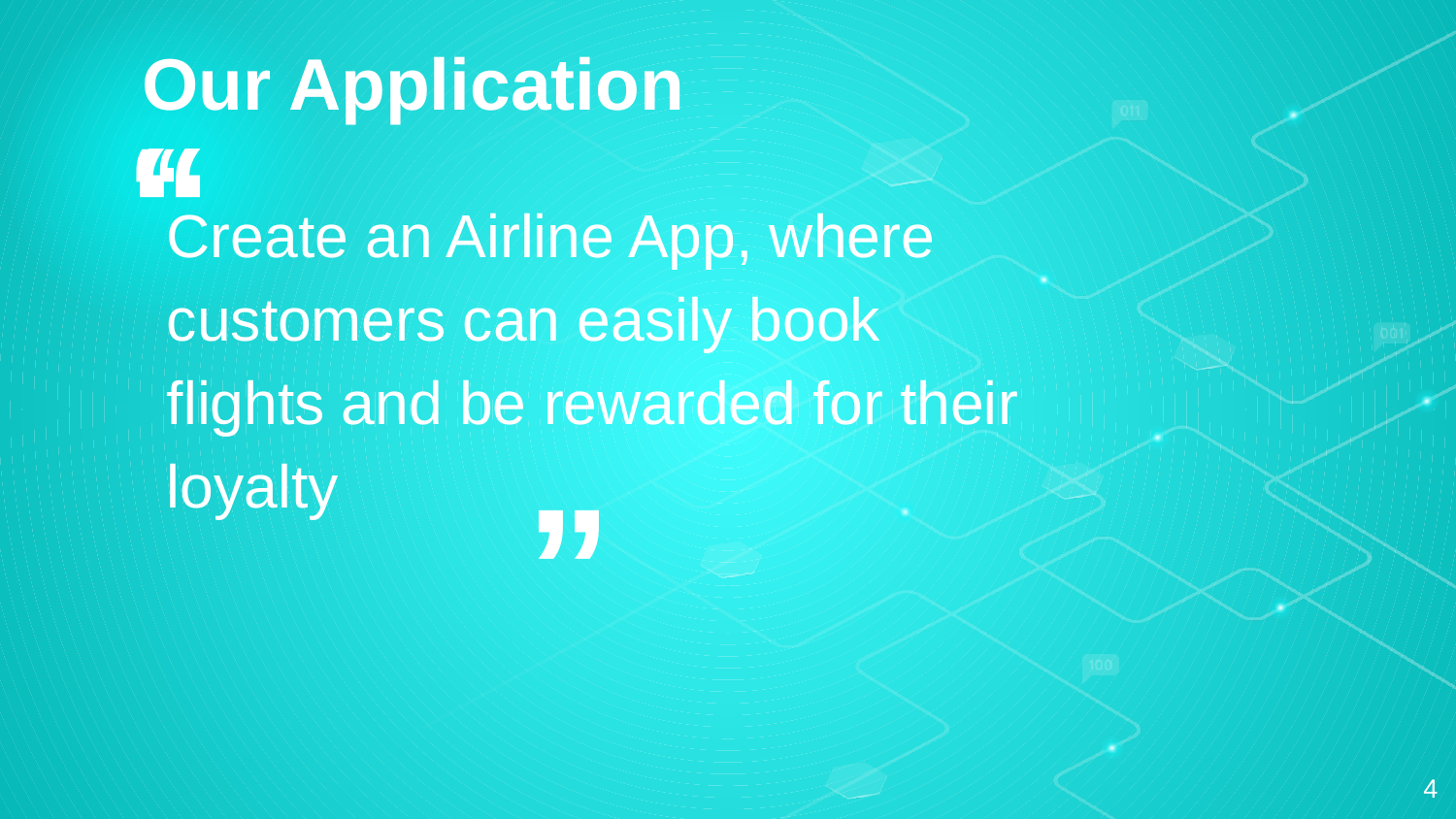

Our Application
“
Create an Airline App, where customers can easily book flights and be rewarded for their loyalty
“
4